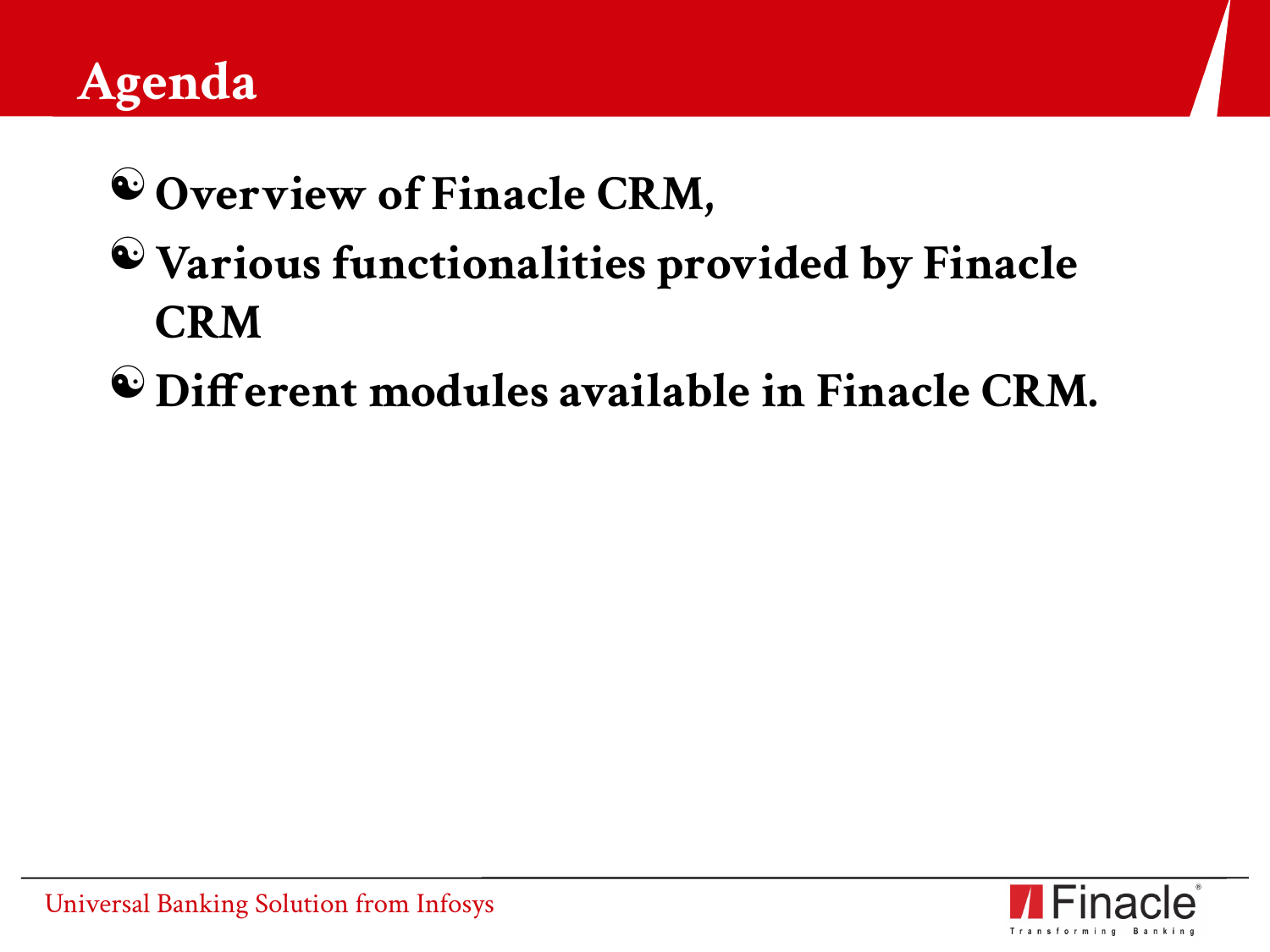

# Agenda

Overview of Finacle CRM,
Various functionalities provided by Finacle CRM
Different modules available in Finacle CRM.